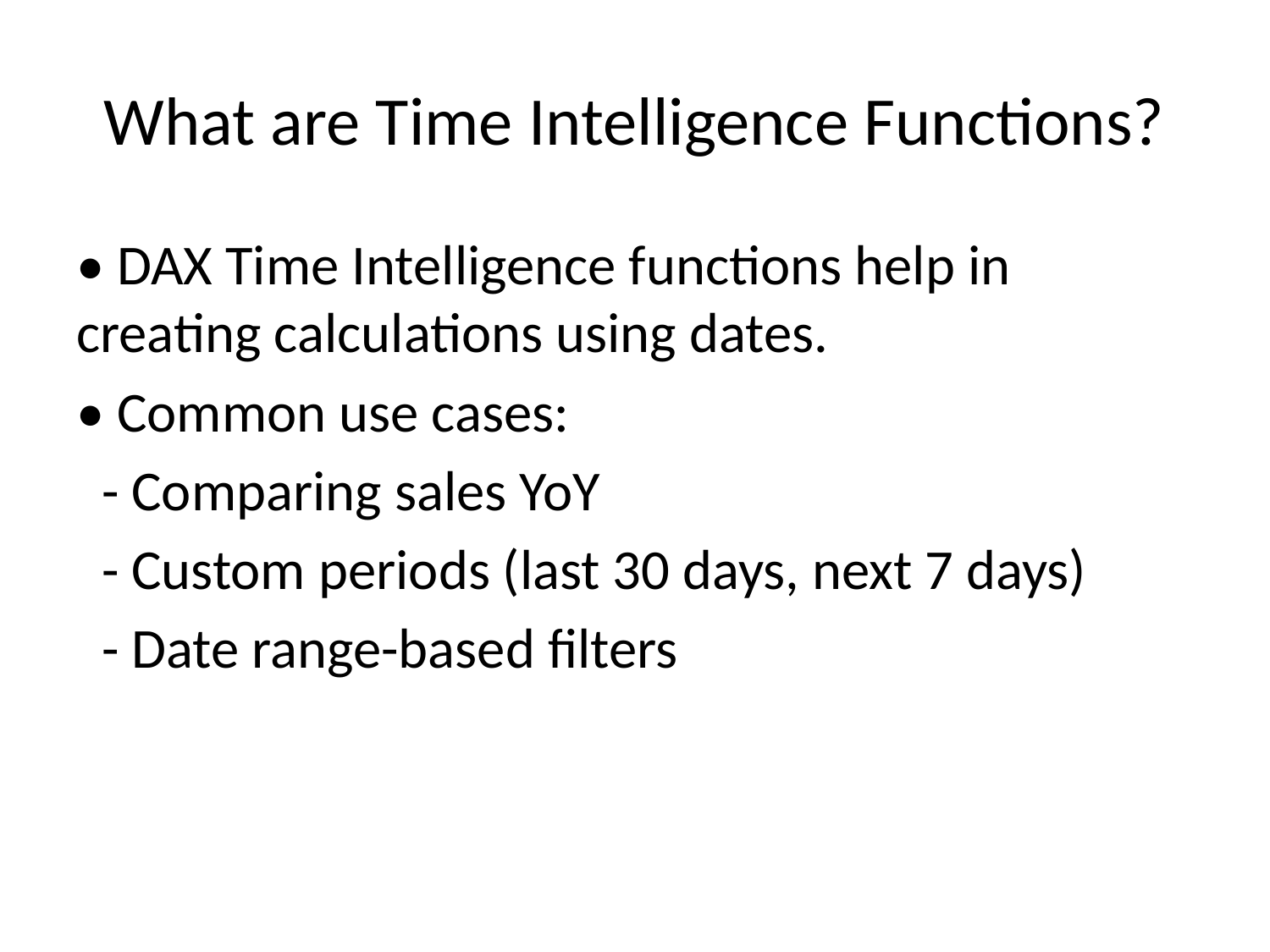

# What are Time Intelligence Functions?
• DAX Time Intelligence functions help in creating calculations using dates.
• Common use cases:
  - Comparing sales YoY
  - Custom periods (last 30 days, next 7 days)
  - Date range-based filters